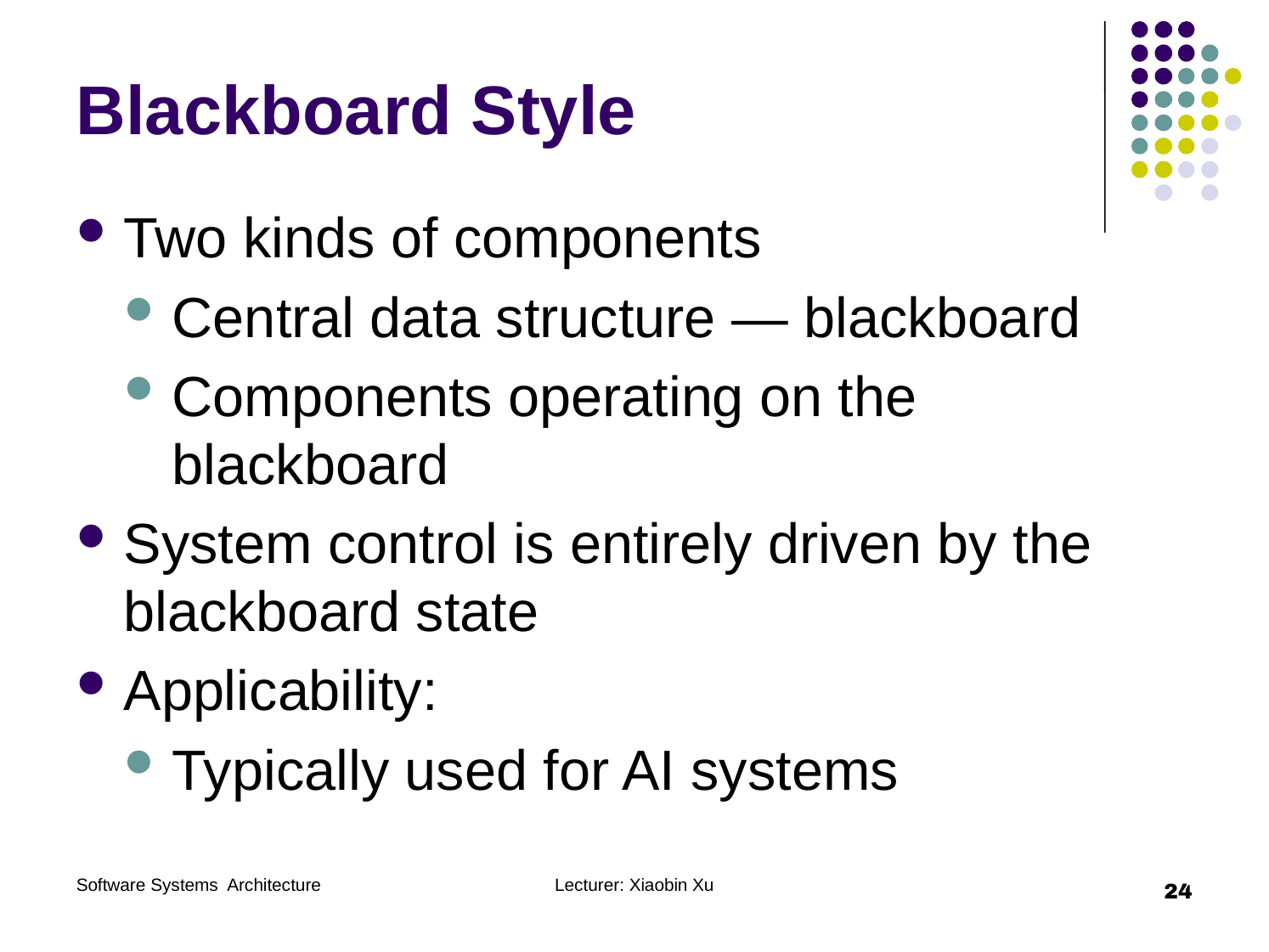

Blackboard Style
Two kinds of components
Central data structure — blackboard
Components operating on the blackboard
System control is entirely driven by the blackboard state
Applicability:
Typically used for AI systems
24
Software Systems  Architecture
Lecturer: Xiaobin Xu